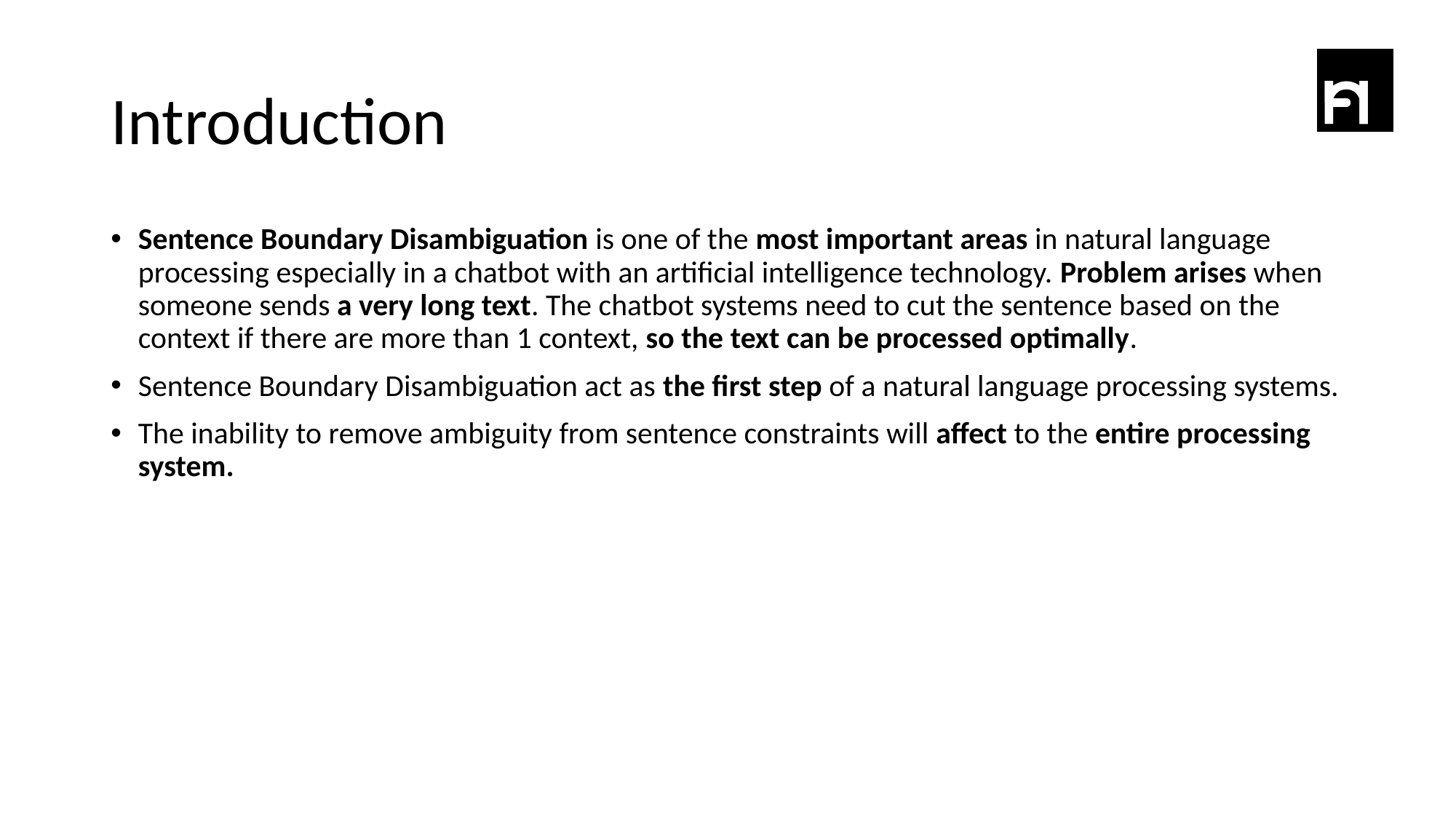

# Introduction
Sentence Boundary Disambiguation is one of the most important areas in natural language processing especially in a chatbot with an artificial intelligence technology. Problem arises when someone sends a very long text. The chatbot systems need to cut the sentence based on the context if there are more than 1 context, so the text can be processed optimally.
Sentence Boundary Disambiguation act as the first step of a natural language processing systems.
The inability to remove ambiguity from sentence constraints will affect to the entire processing system.